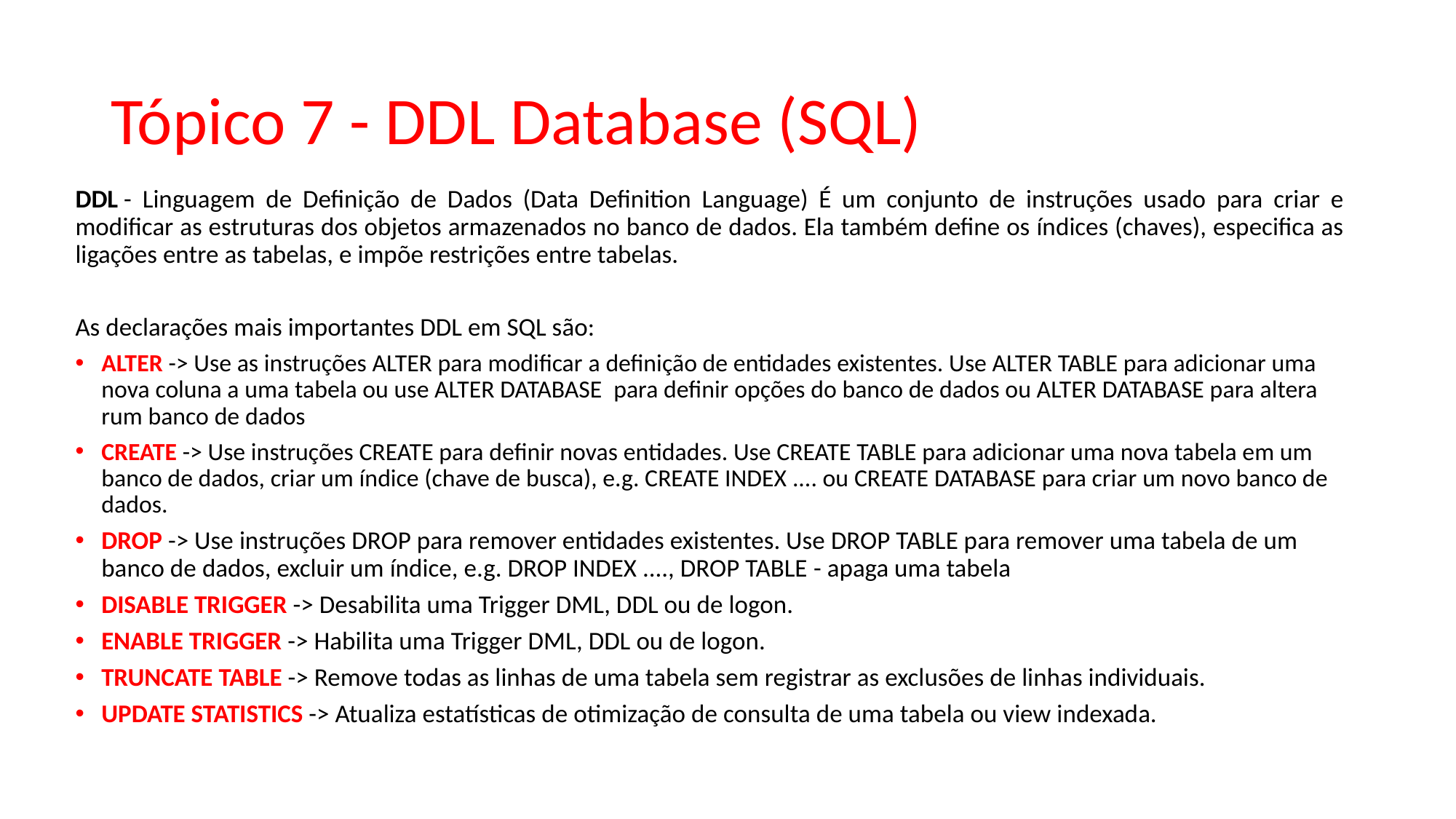

# Tópico 7 - DDL Database (SQL)
DDL - Linguagem de Definição de Dados (Data Definition Language) É um conjunto de instruções usado para criar e modificar as estruturas dos objetos armazenados no banco de dados. Ela também define os índices (chaves), especifica as ligações entre as tabelas, e impõe restrições entre tabelas.

As declarações mais importantes DDL em SQL são:
ALTER -> Use as instruções ALTER para modificar a definição de entidades existentes. Use ALTER TABLE para adicionar uma nova coluna a uma tabela ou use ALTER DATABASE  para definir opções do banco de dados ou ALTER DATABASE para altera rum banco de dados
CREATE -> Use instruções CREATE para definir novas entidades. Use CREATE TABLE para adicionar uma nova tabela em um banco de dados, criar um índice (chave de busca), e.g. CREATE INDEX .... ou CREATE DATABASE para criar um novo banco de dados.
DROP -> Use instruções DROP para remover entidades existentes. Use DROP TABLE para remover uma tabela de um banco de dados, excluir um índice, e.g. DROP INDEX ...., DROP TABLE - apaga uma tabela
DISABLE TRIGGER -> Desabilita uma Trigger DML, DDL ou de logon.
ENABLE TRIGGER -> Habilita uma Trigger DML, DDL ou de logon.
TRUNCATE TABLE -> Remove todas as linhas de uma tabela sem registrar as exclusões de linhas individuais.
UPDATE STATISTICS -> Atualiza estatísticas de otimização de consulta de uma tabela ou view indexada.